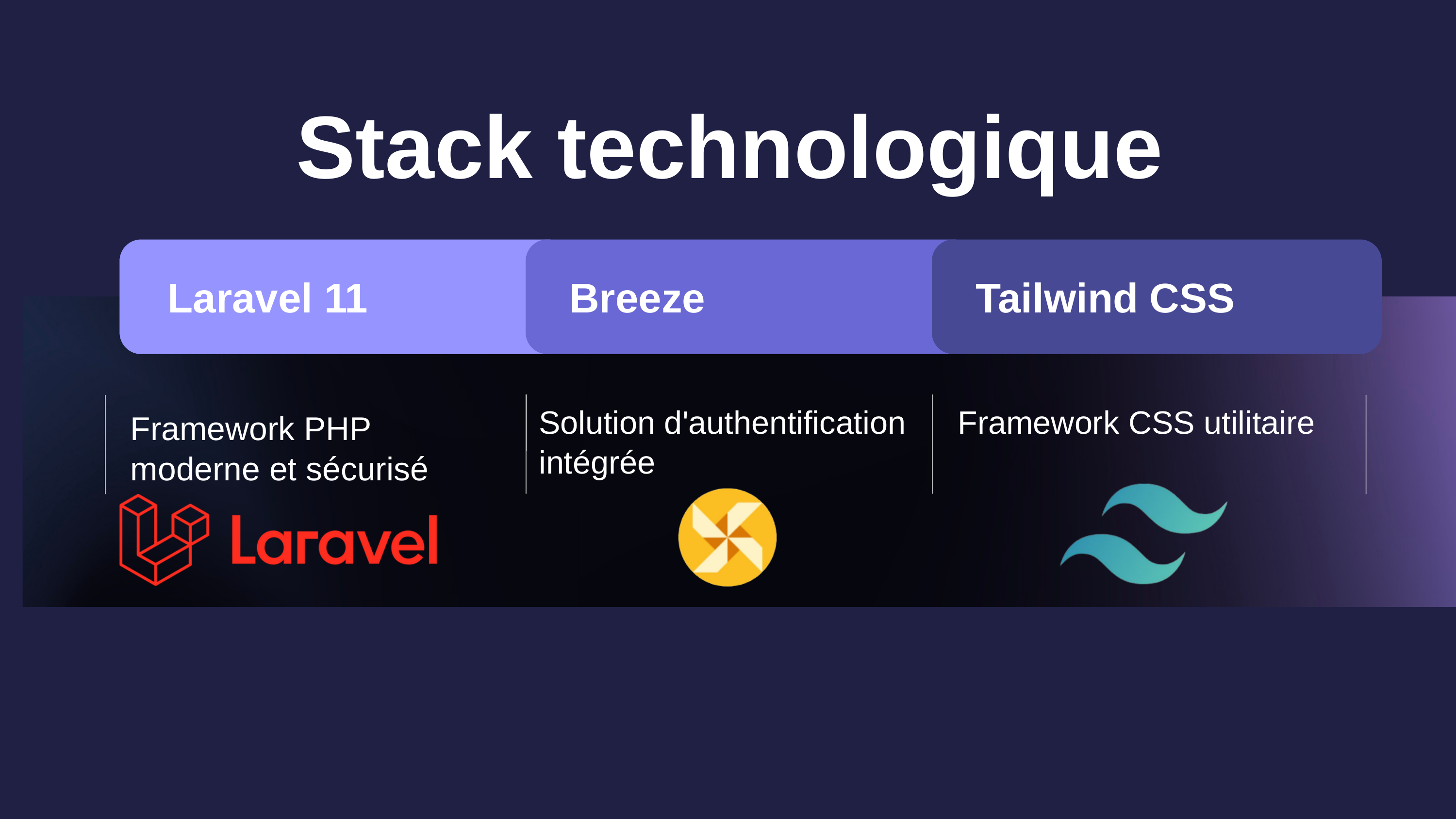

Stack technologique

Laravel 11
Breeze
Tailwind CSS

Solution d'authentification intégrée
Framework CSS utilitaire
Framework PHP moderne et sécurisé